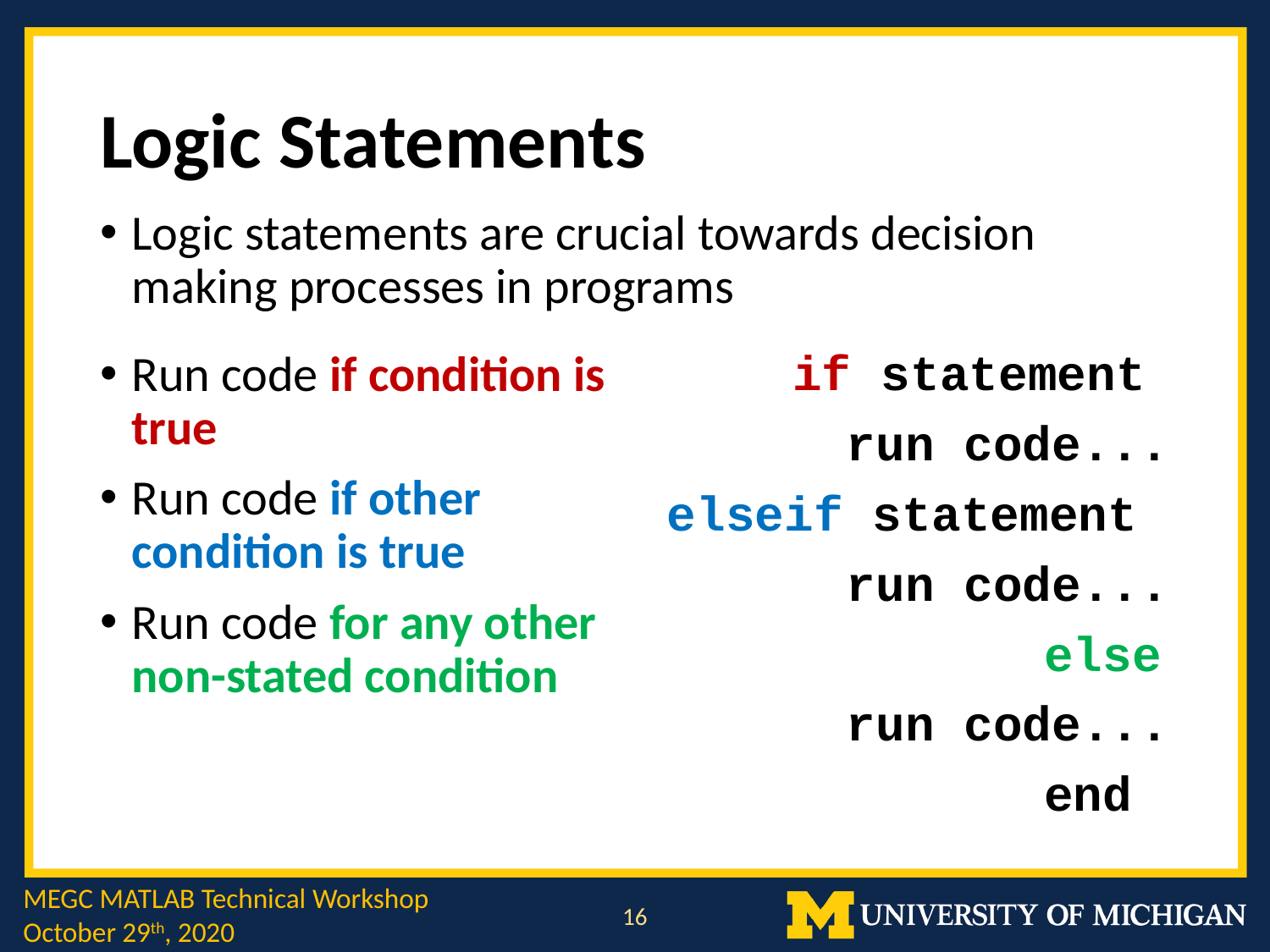

# Logic Statements
Logic statements are crucial towards decision making processes in programs
if statement
run code...
elseif statement
run code...
else
run code...
end

Run code if condition is true
Run code if other condition is true
Run code for any other non-stated condition
MEGC MATLAB Technical Workshop
October 29th, 2020
16